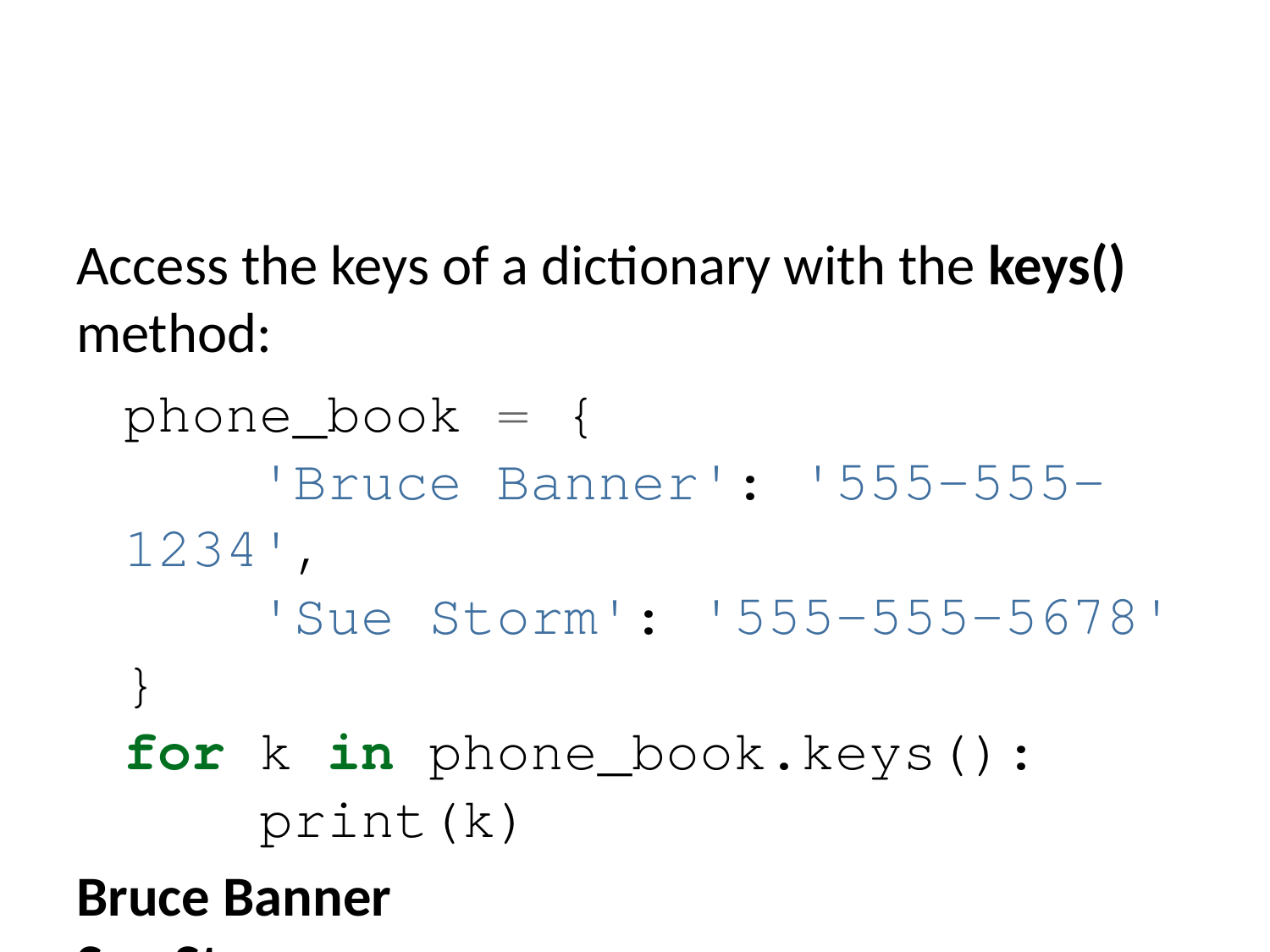

Access the keys of a dictionary with the keys() method:
phone_book = {
    'Bruce Banner': '555-555-1234',
    'Sue Storm': '555-555-5678'
}
for k in phone_book.keys():
    print(k)
Bruce Banner
Sue Storm